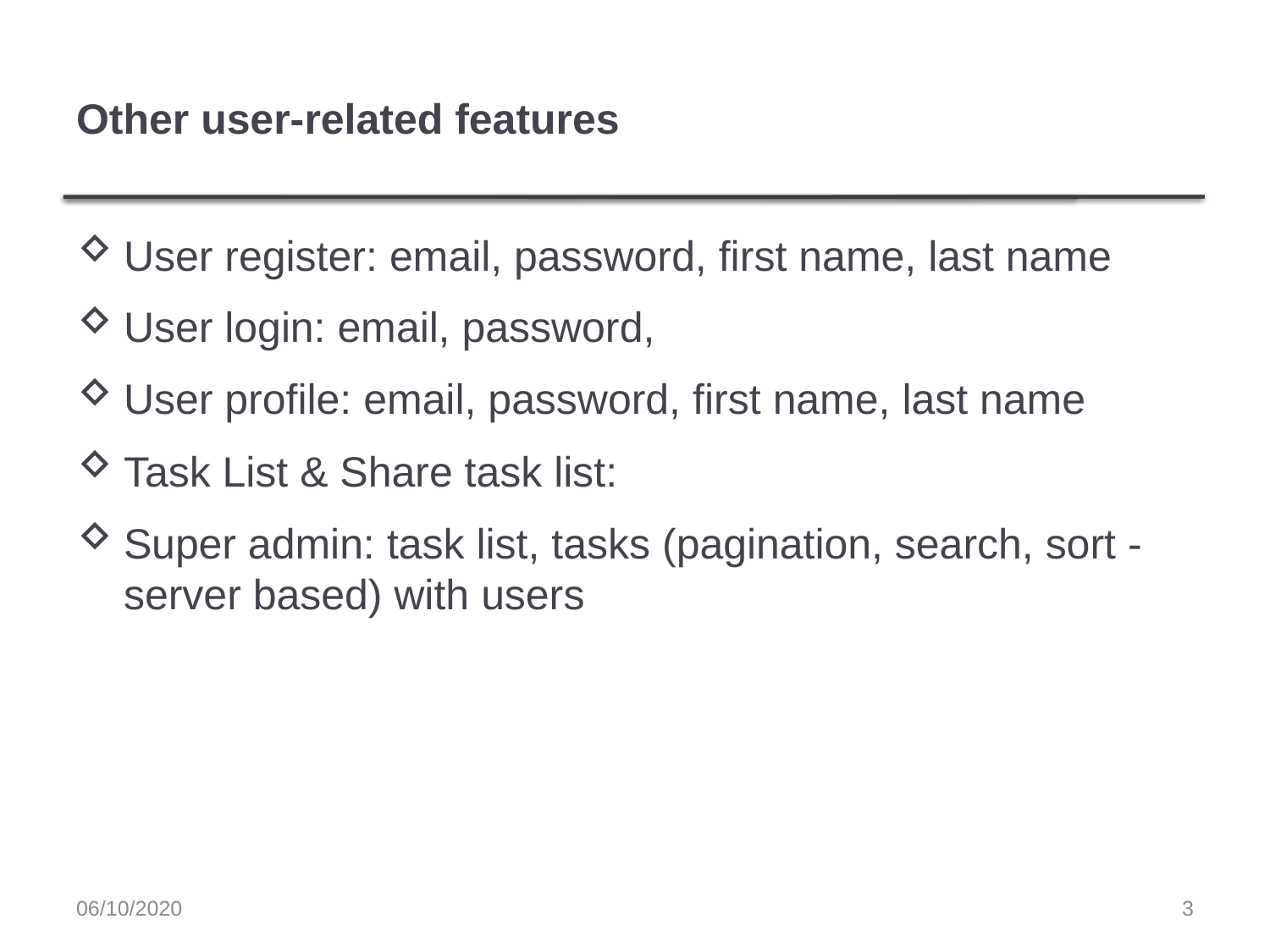

# Other user-related features
User register: email, password, first name, last name
User login: email, password,
User profile: email, password, first name, last name
Task List & Share task list:
Super admin: task list, tasks (pagination, search, sort - server based) with users
06/10/2020
3